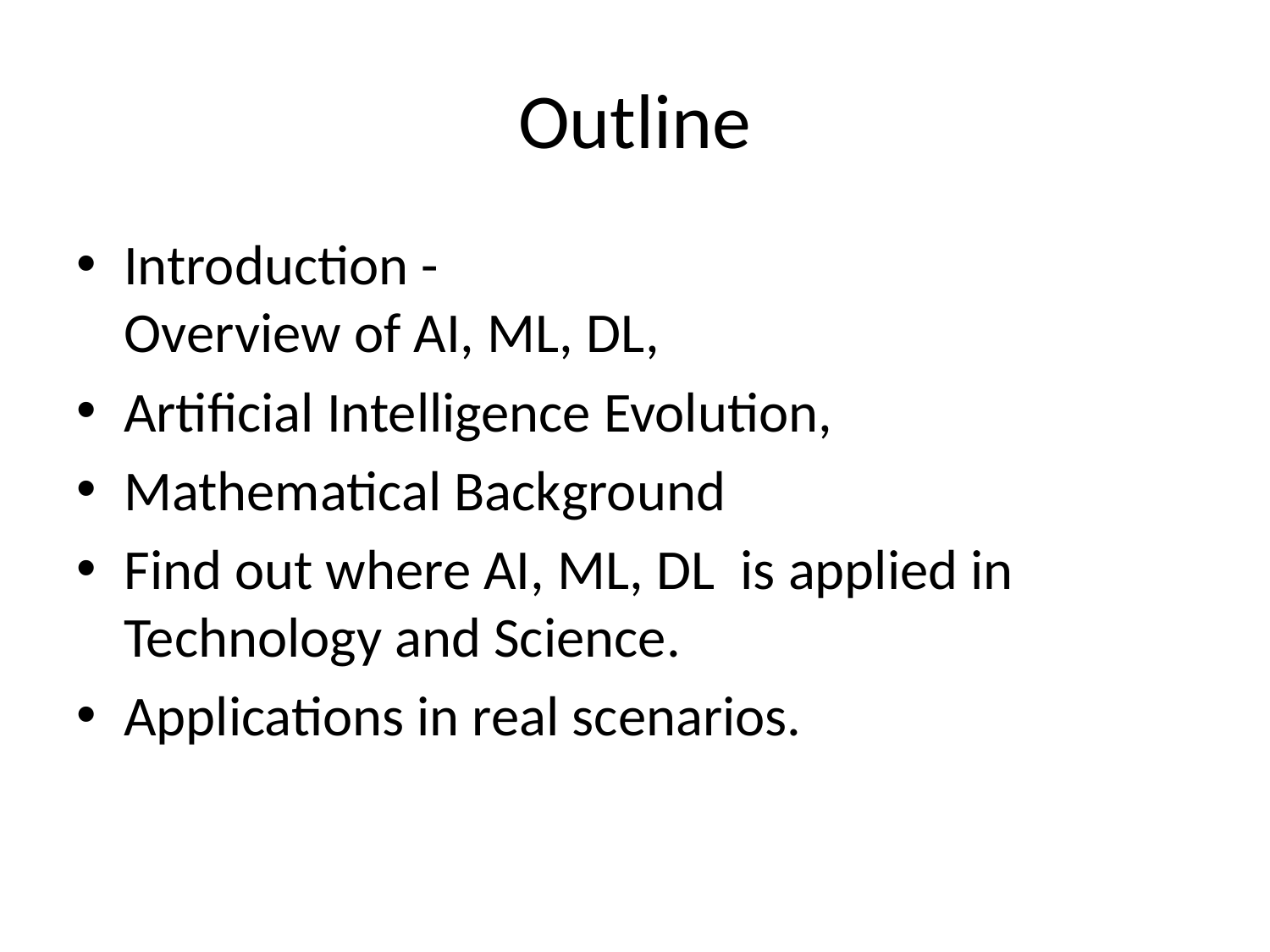

# Outline
Introduction -
Overview of AI, ML, DL,
Artificial Intelligence Evolution,
Mathematical Background
Find out where AI, ML, DL  is applied in Technology and Science.
Applications in real scenarios.